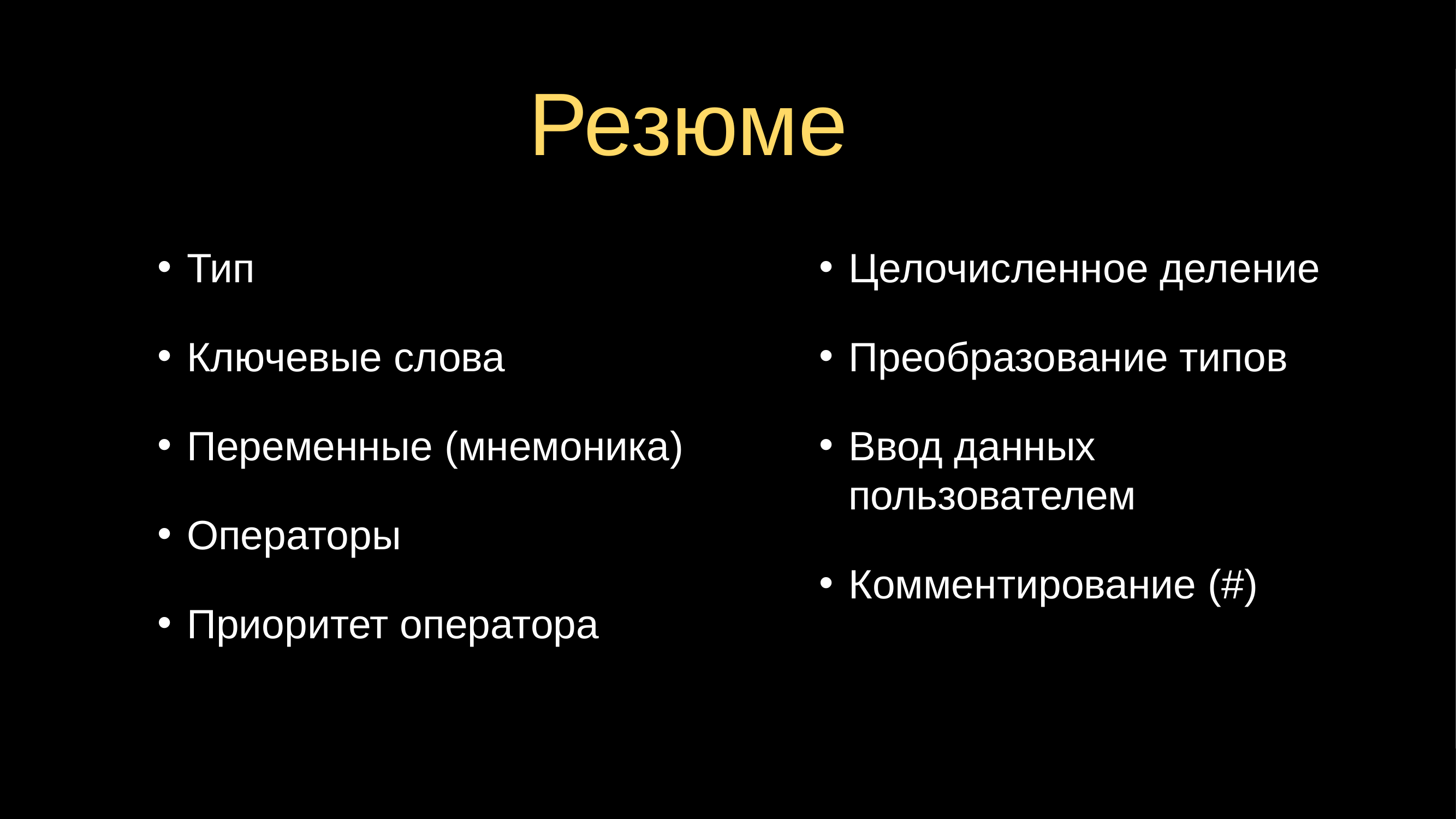

# Резюме
Тип
Ключевые слова
Переменные (мнемоника)
Операторы
Приоритет оператора

Целочисленное деление
Преобразование типов
Ввод данных пользователем
Комментирование (#)